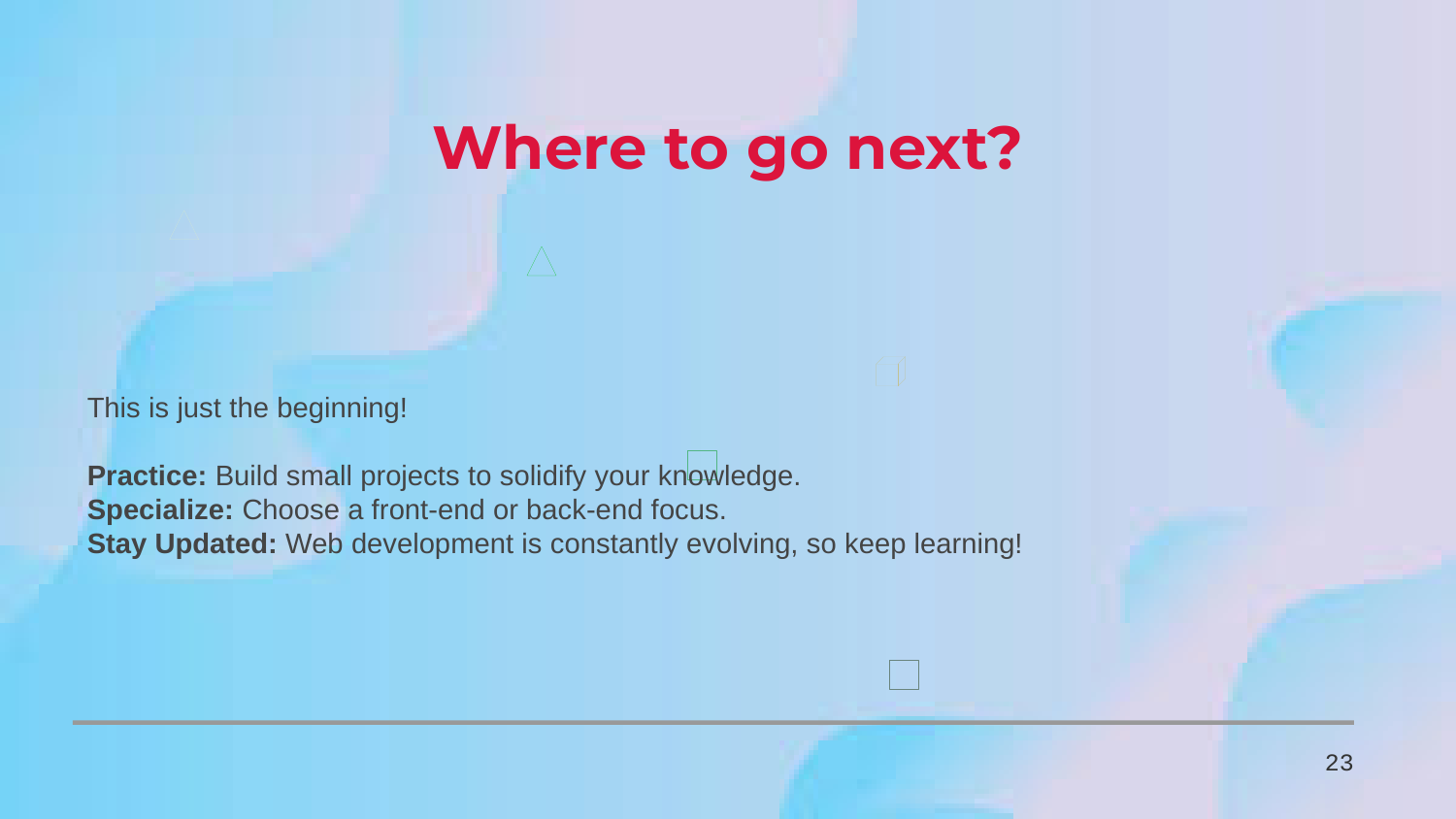

Where to go next?

This is just the beginning!

Practice: Build small projects to solidify your knowledge.
Specialize: Choose a front-end or back-end focus.
Stay Updated: Web development is constantly evolving, so keep learning!

23